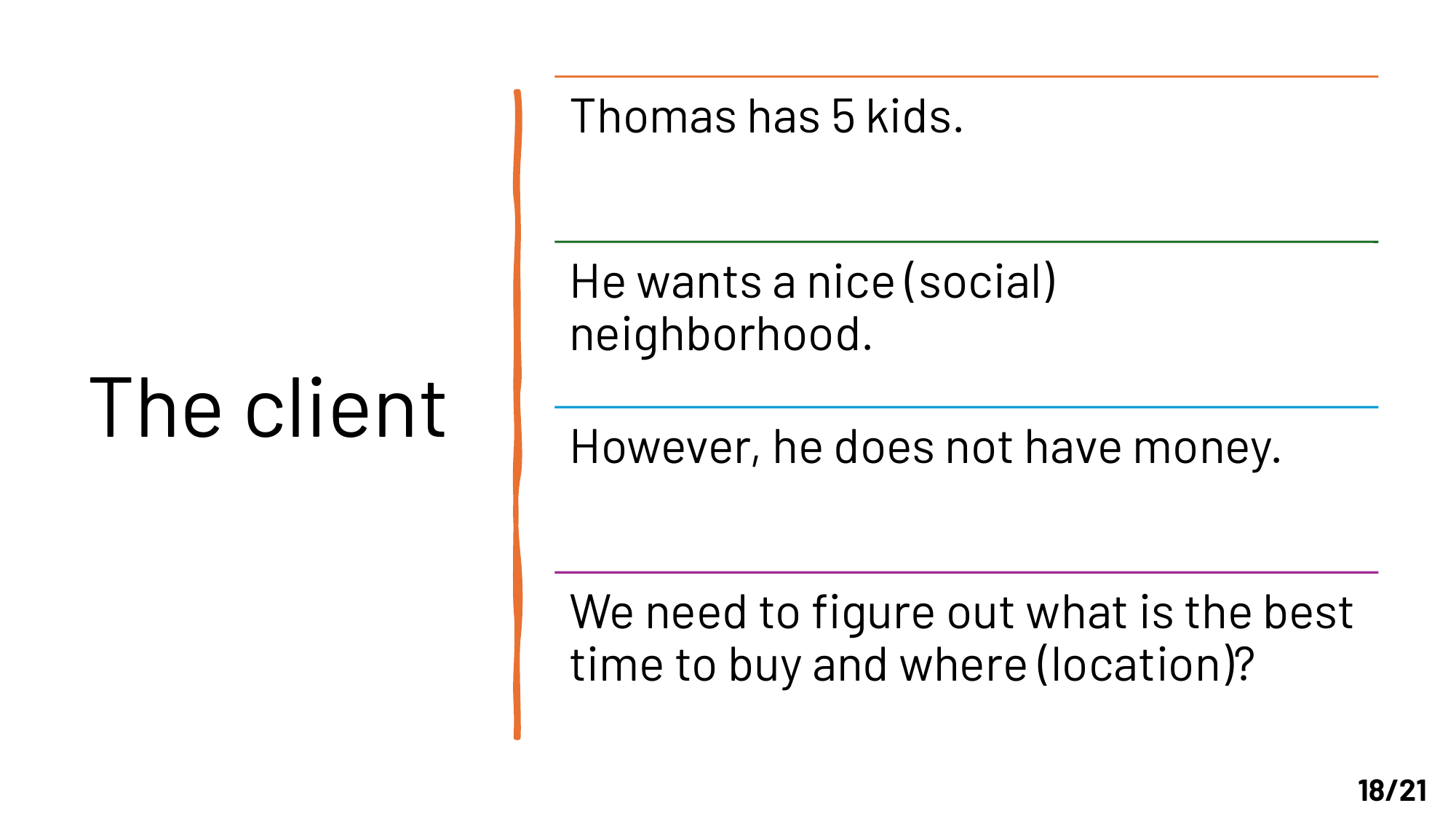

Thomas has 5 kids.
He wants a nice (social) neighborhood.
However, he does not have money.
We need to figure out what is the best time to buy and where (location)?
# The client

18/21